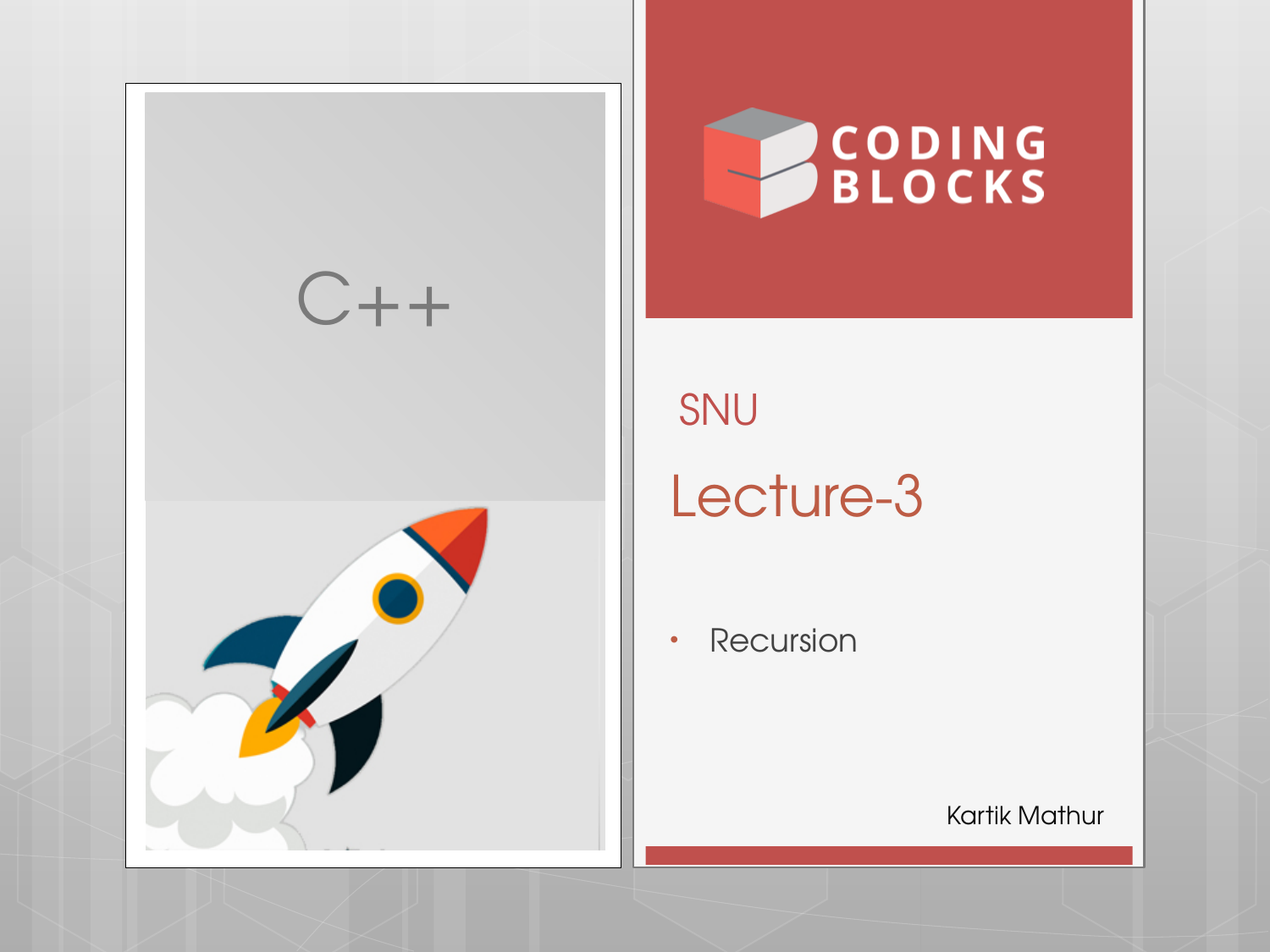

C++
# Lecture-3
SNU
Recursion
Kartik Mathur